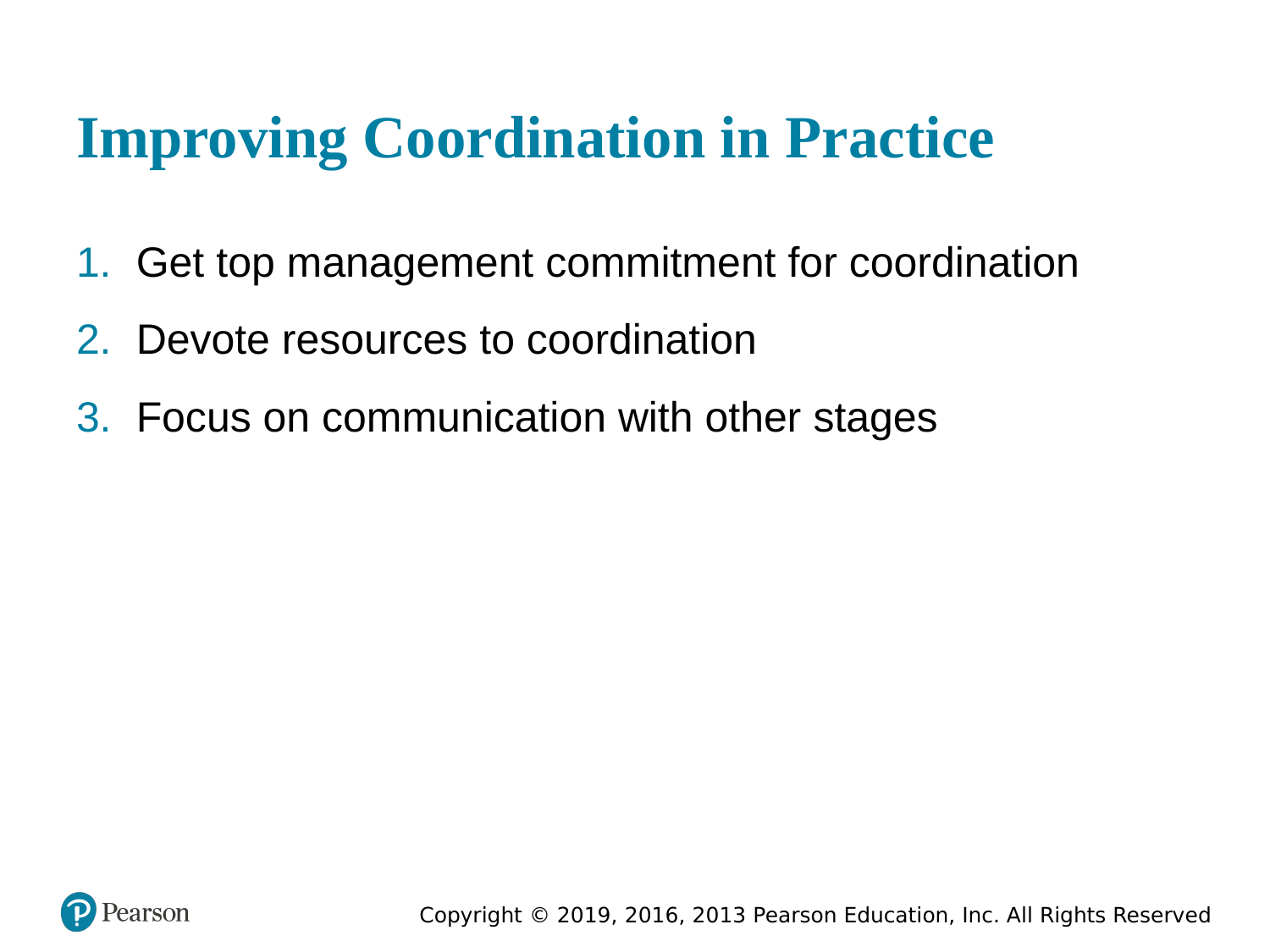

# Improving Coordination in Practice
Get top management commitment for coordination
Devote resources to coordination
Focus on communication with other stages